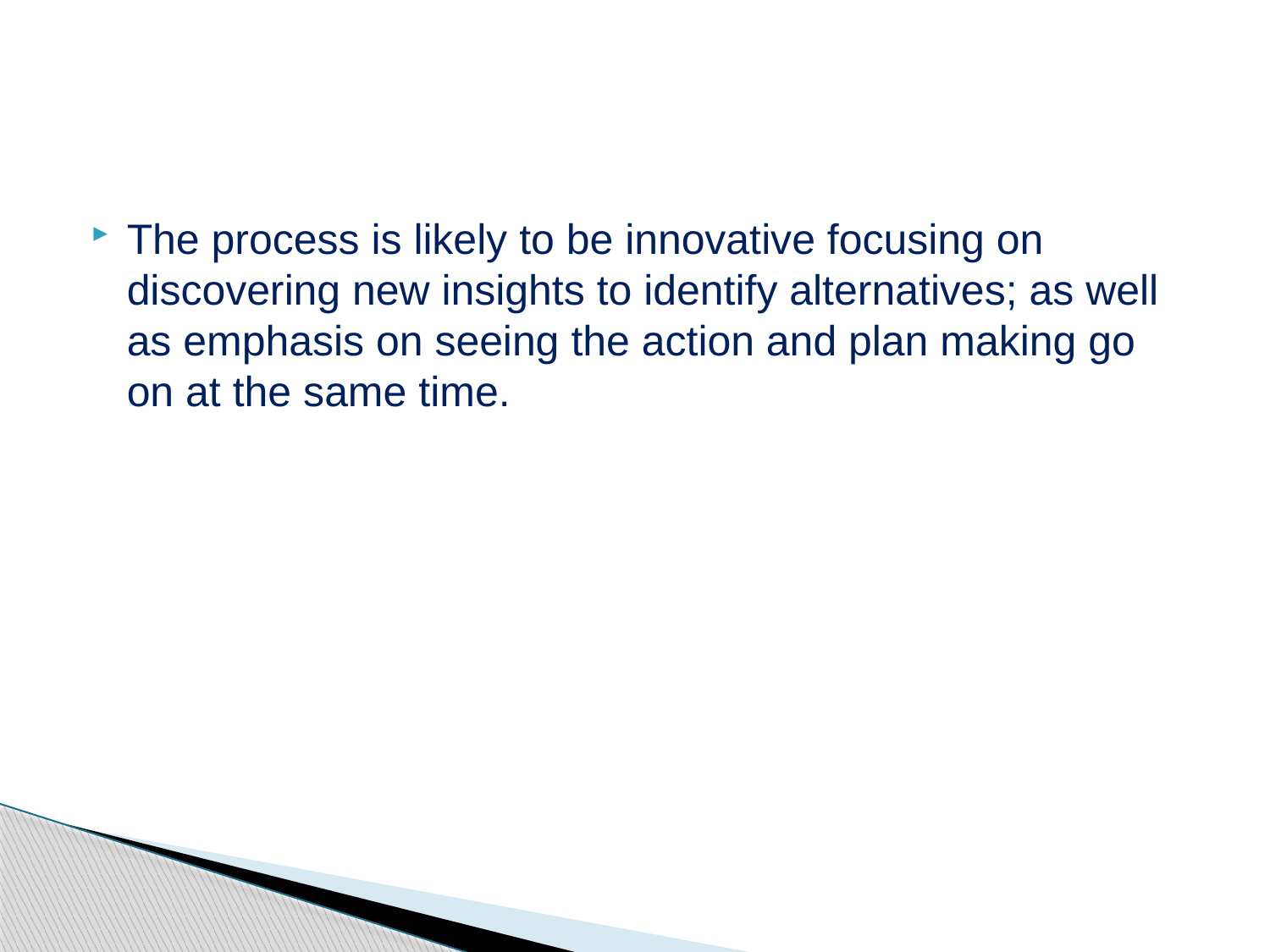

#
The process is likely to be innovative focusing on discovering new insights to identify alternatives; as well as emphasis on seeing the action and plan making go on at the same time.